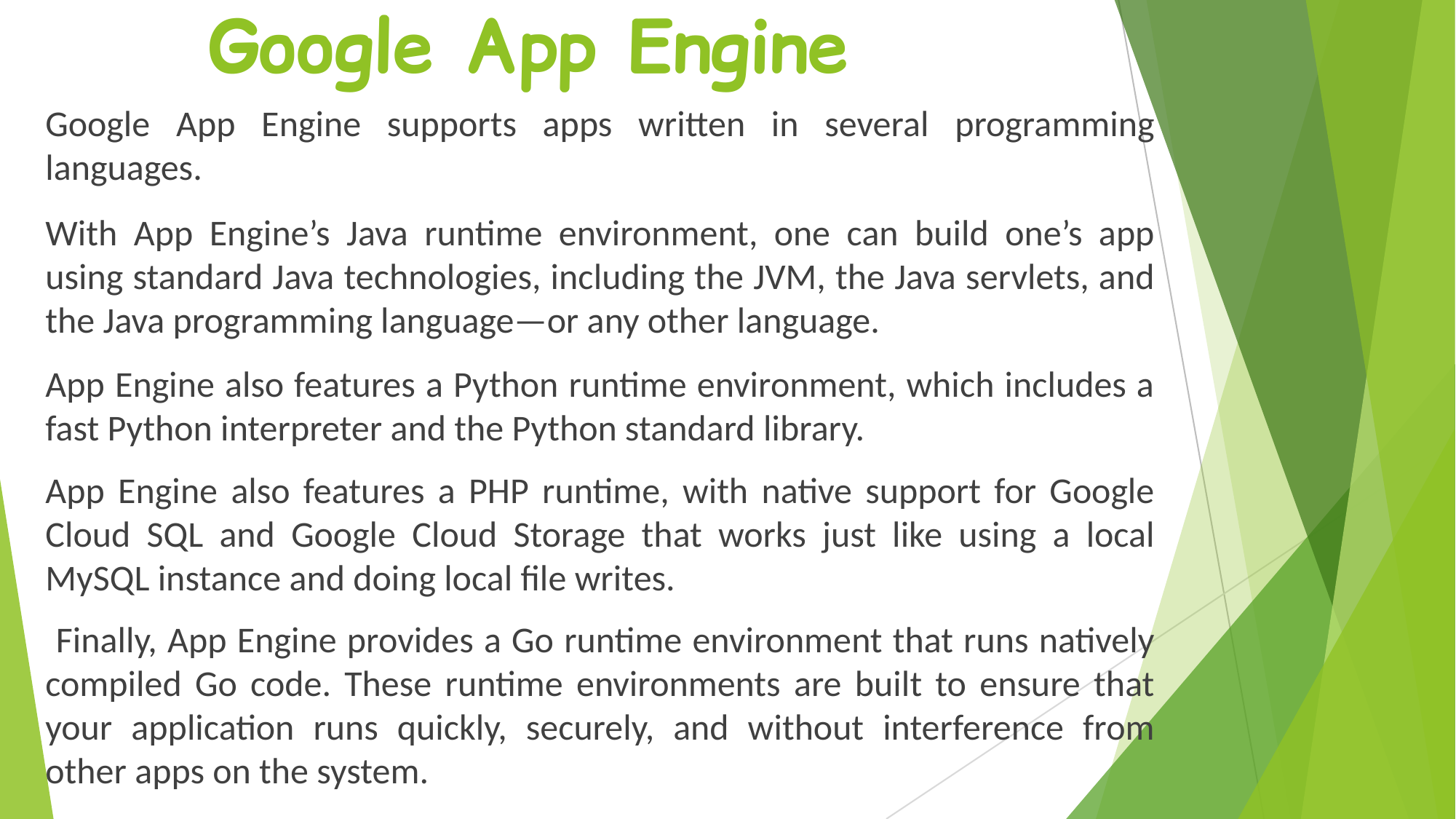

# Google App Engine
Google App Engine supports apps written in several programming languages.

With App Engine’s Java runtime environment, one can build one’s app using standard Java technologies, including the JVM, the Java servlets, and the Java programming language—or any other language.

App Engine also features a Python runtime environment, which includes a fast Python interpreter and the Python standard library.

App Engine also features a PHP runtime, with native support for Google Cloud SQL and Google Cloud Storage that works just like using a local MySQL instance and doing local file writes.

 Finally, App Engine provides a Go runtime environment that runs natively compiled Go code. These runtime environments are built to ensure that your application runs quickly, securely, and without interference from other apps on the system.